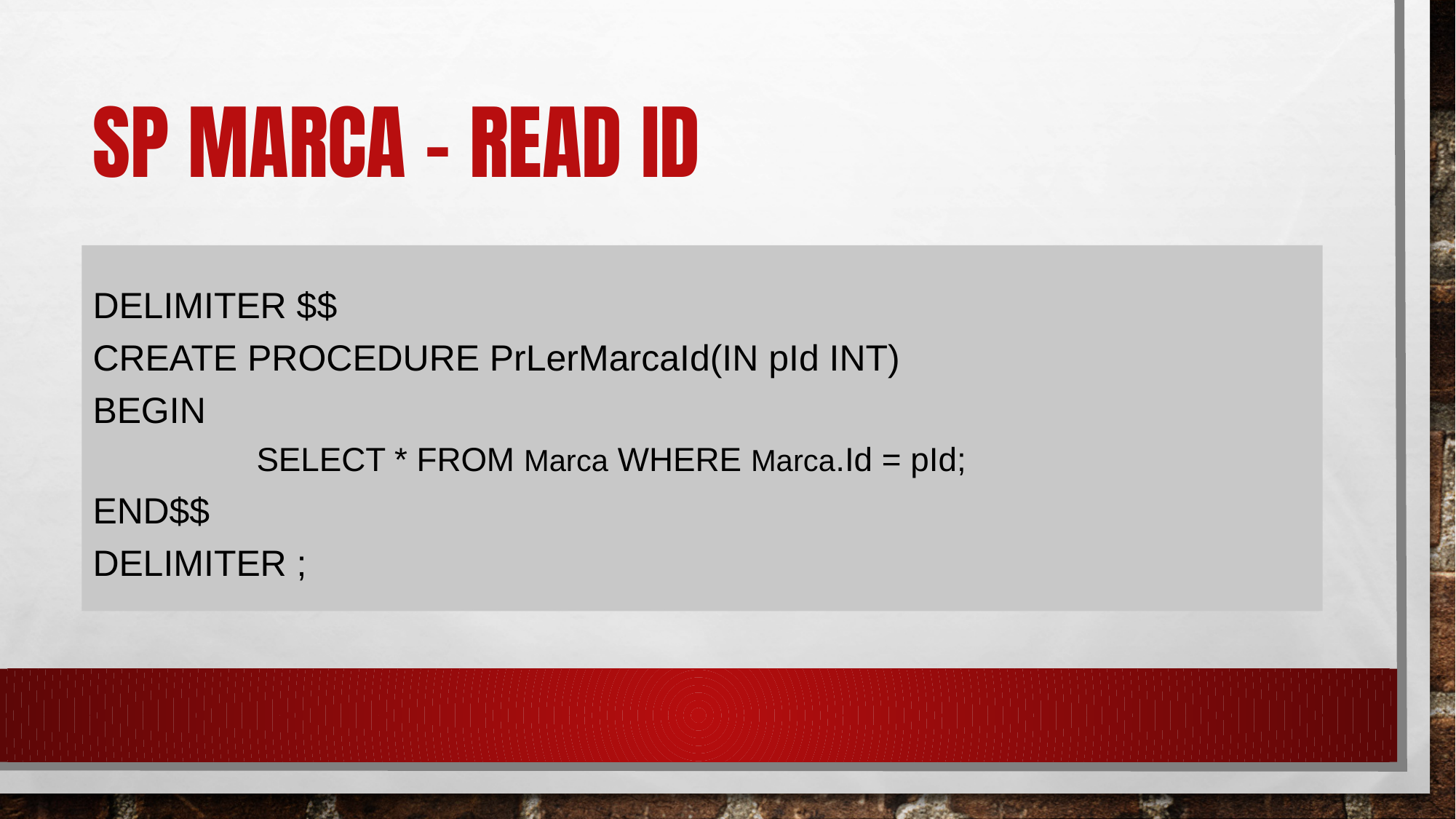

# SP MARCA – READ ID

DELIMITER $$
CREATE PROCEDURE PrLerMarcaId(IN pId INT)
BEGIN
	SELECT * FROM Marca WHERE Marca.Id = pId;
END$$
DELIMITER ;